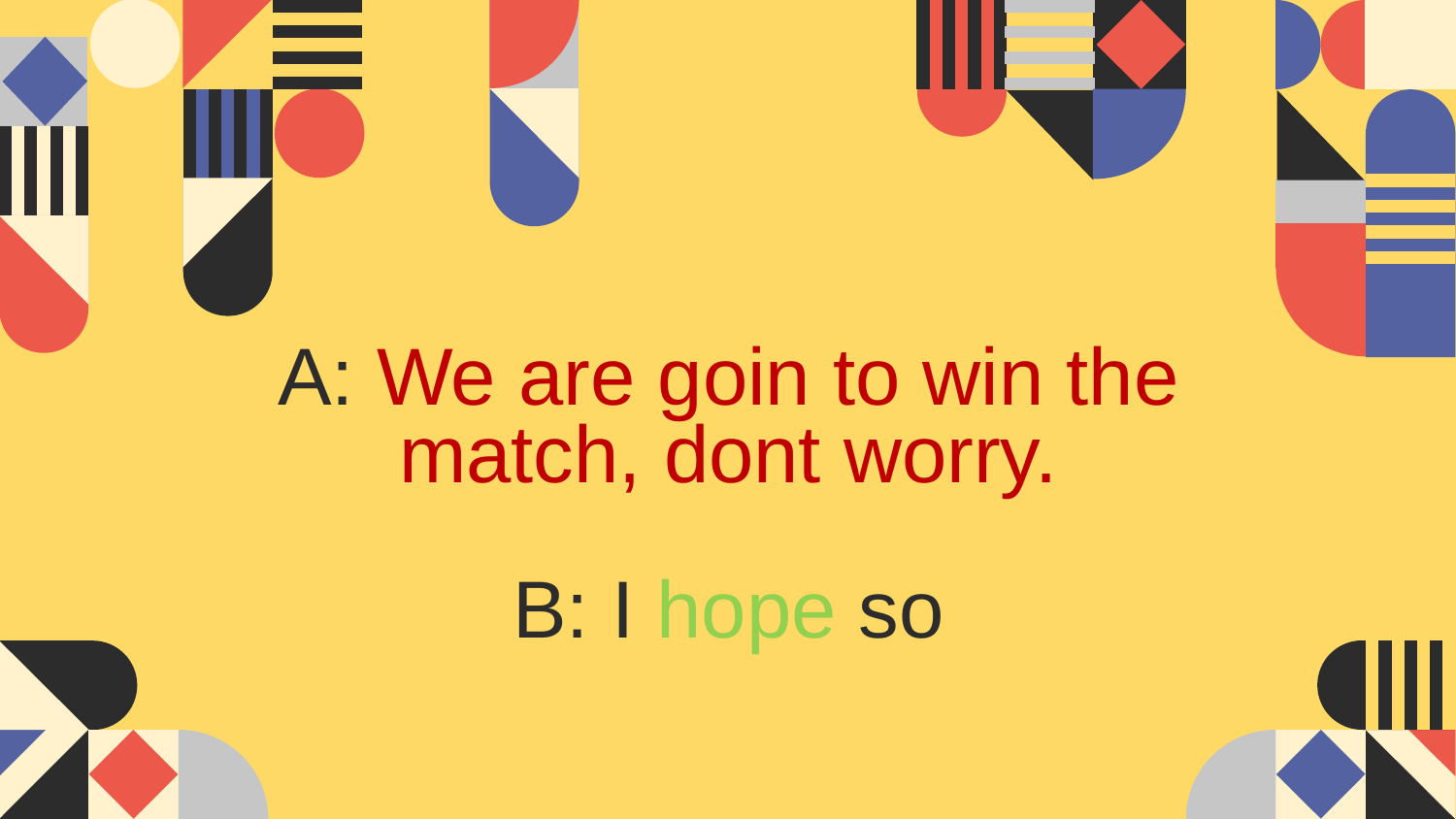

# A: We are goin to win the match, dont worry. B: I hope so